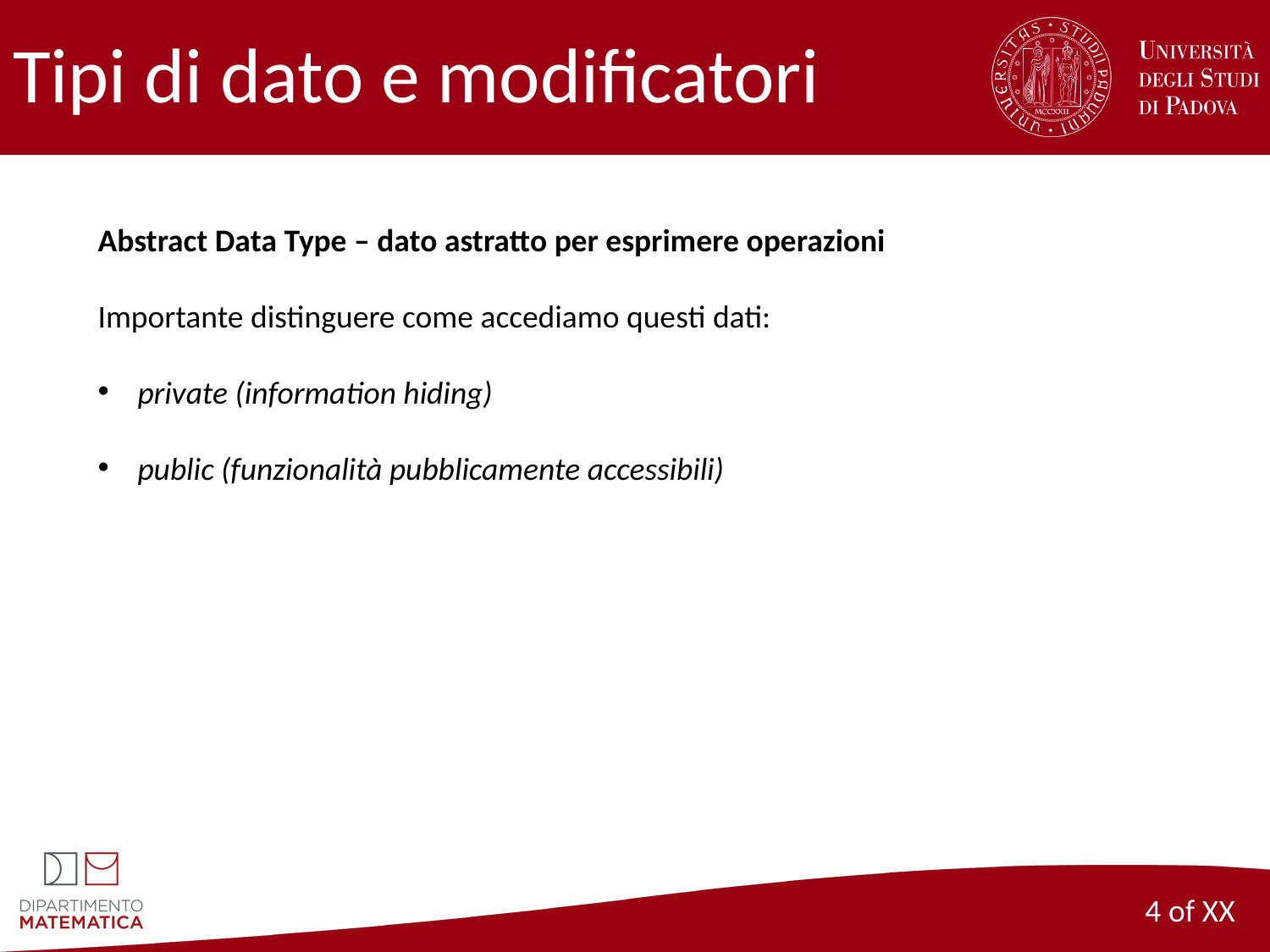

# Tipi di dato e modificatori
Abstract Data Type – dato astratto per esprimere operazioni

Importante distinguere come accediamo questi dati:

private (information hiding)

public (funzionalità pubblicamente accessibili)

4 of XX